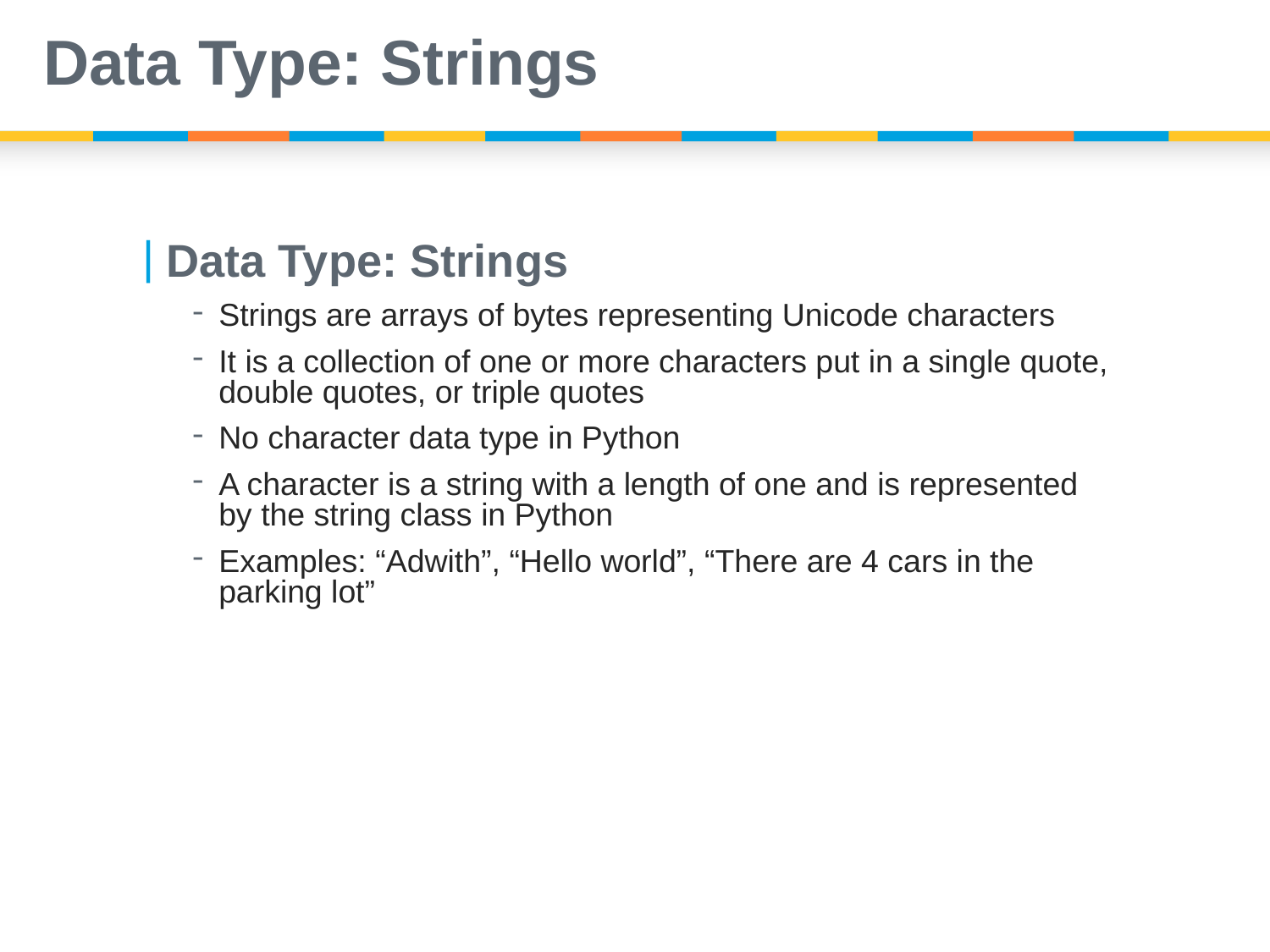

# Data Type: Strings
Data Type: Strings
Strings are arrays of bytes representing Unicode characters
It is a collection of one or more characters put in a single quote, double quotes, or triple quotes
No character data type in Python
A character is a string with a length of one and is represented by the string class in Python
Examples: “Adwith”, “Hello world”, “There are 4 cars in the parking lot”